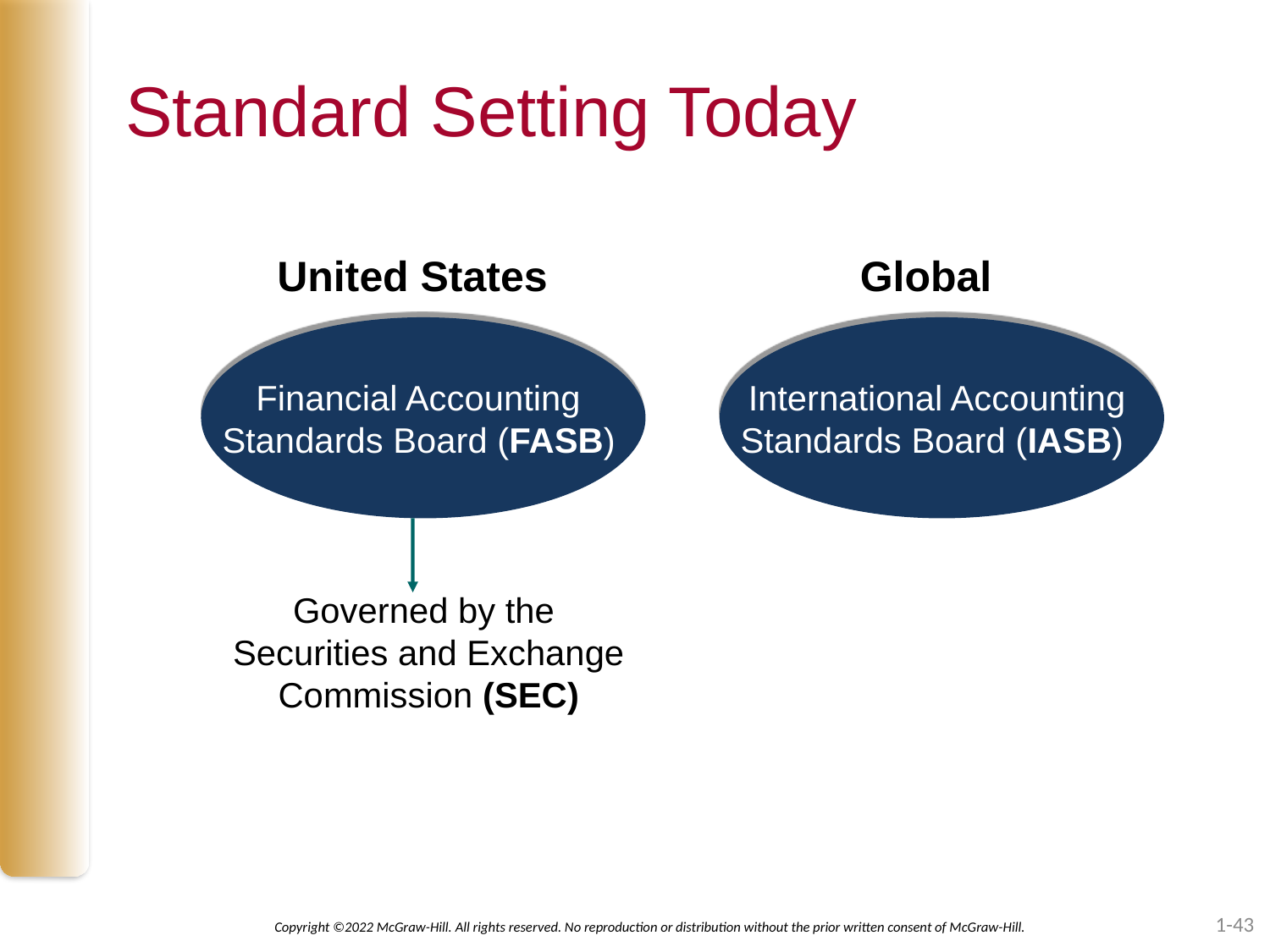

# Standard Setting Today
United States
Global
Financial Accounting
Standards Board (FASB)
International Accounting
Standards Board (IASB)

Governed by the
Securities and Exchange Commission (SEC)
1-43
Copyright ©2022 McGraw-Hill. All rights reserved. No reproduction or distribution without the prior written consent of McGraw-Hill.